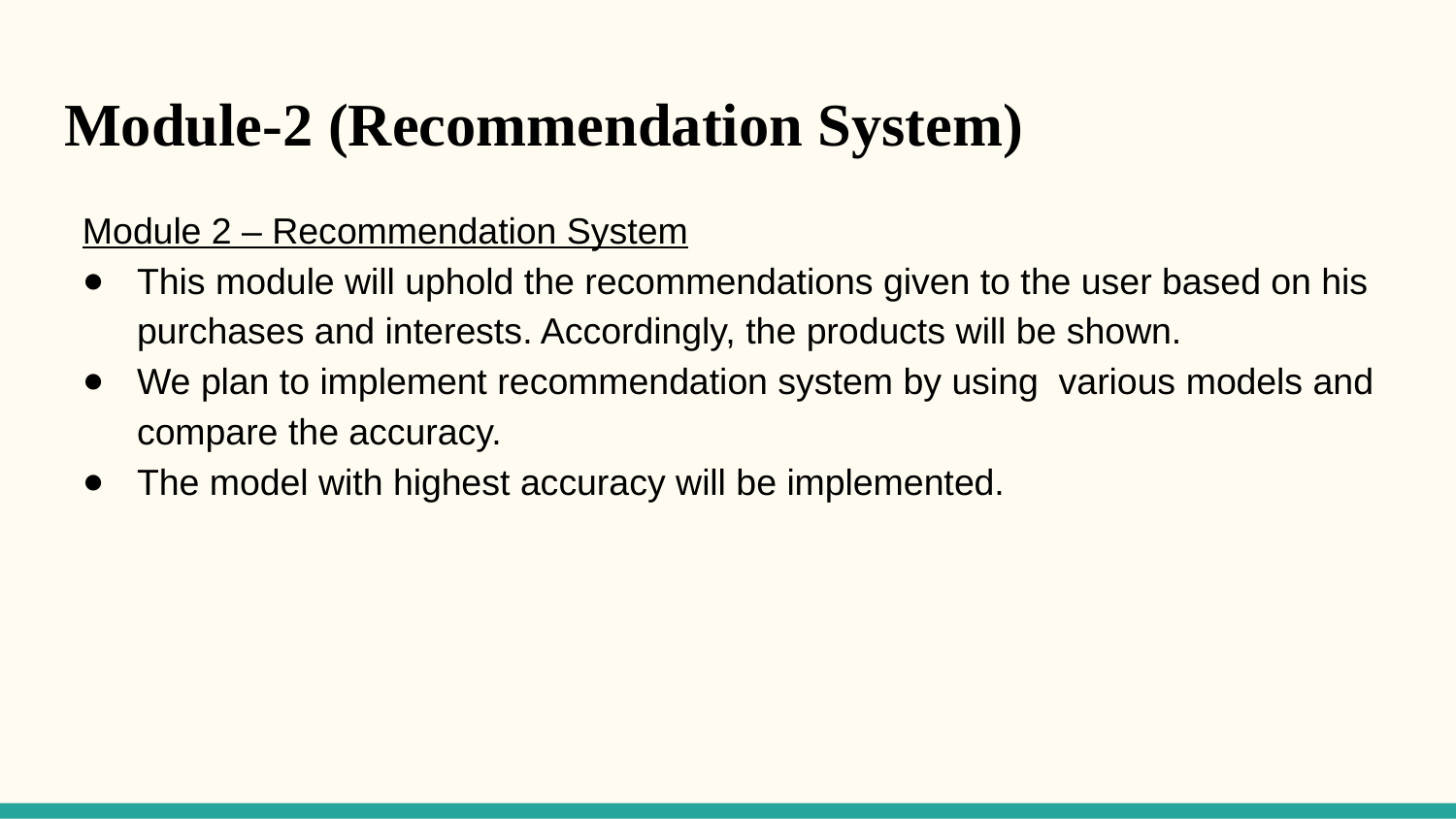

# Module-2 (Recommendation System)
Module 2 – Recommendation System
This module will uphold the recommendations given to the user based on his purchases and interests. Accordingly, the products will be shown.
We plan to implement recommendation system by using  various models and compare the accuracy.
The model with highest accuracy will be implemented.